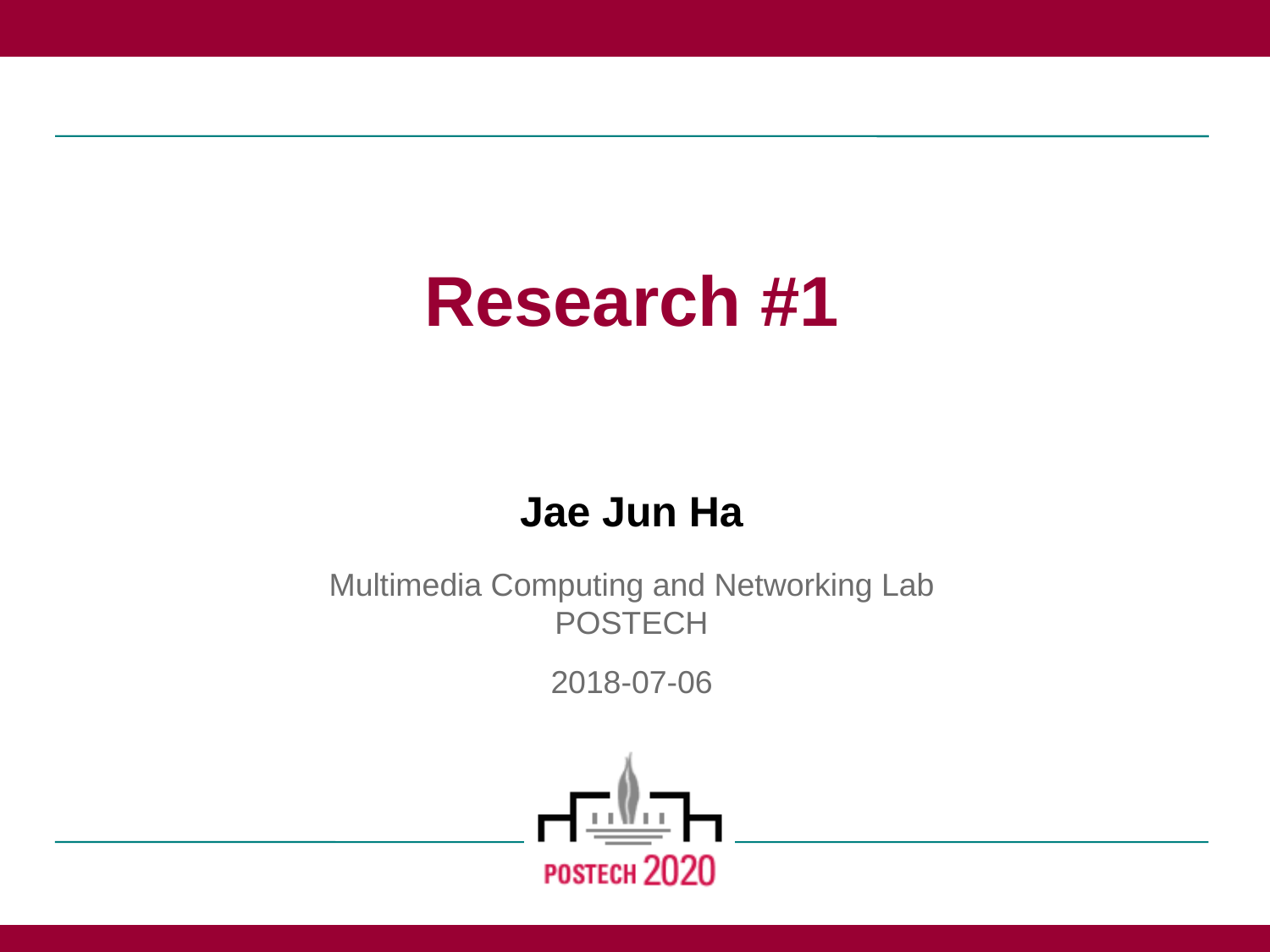

# Research #1 Jae Jun Ha Multimedia Computing and Networking Lab POSTECH 2018-07-06